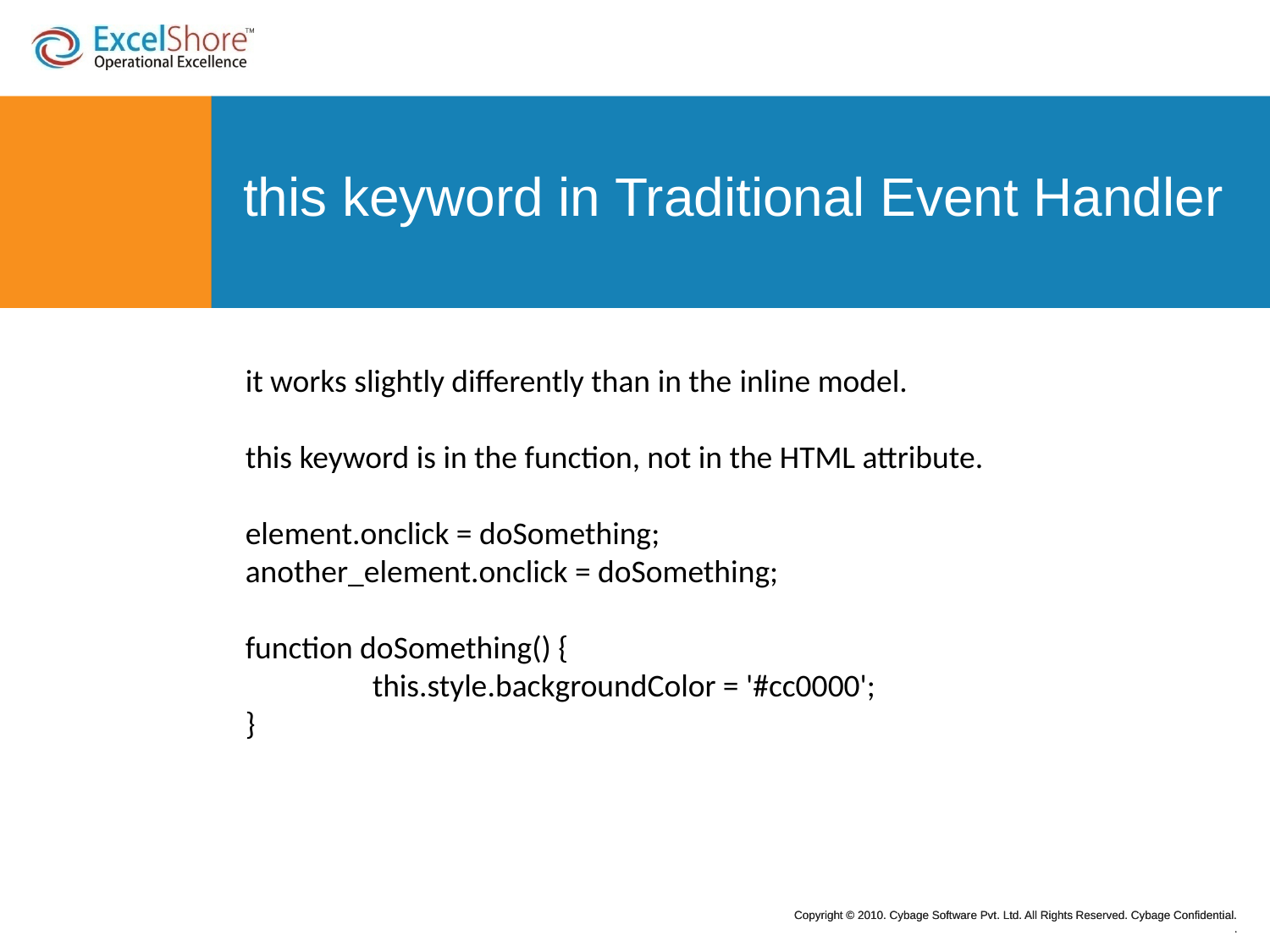

# this keyword in Traditional Event Handler
it works slightly differently than in the inline model.

this keyword is in the function, not in the HTML attribute.

element.onclick = doSomething;
another_element.onclick = doSomething;

function doSomething() {
	this.style.backgroundColor = '#cc0000';
}